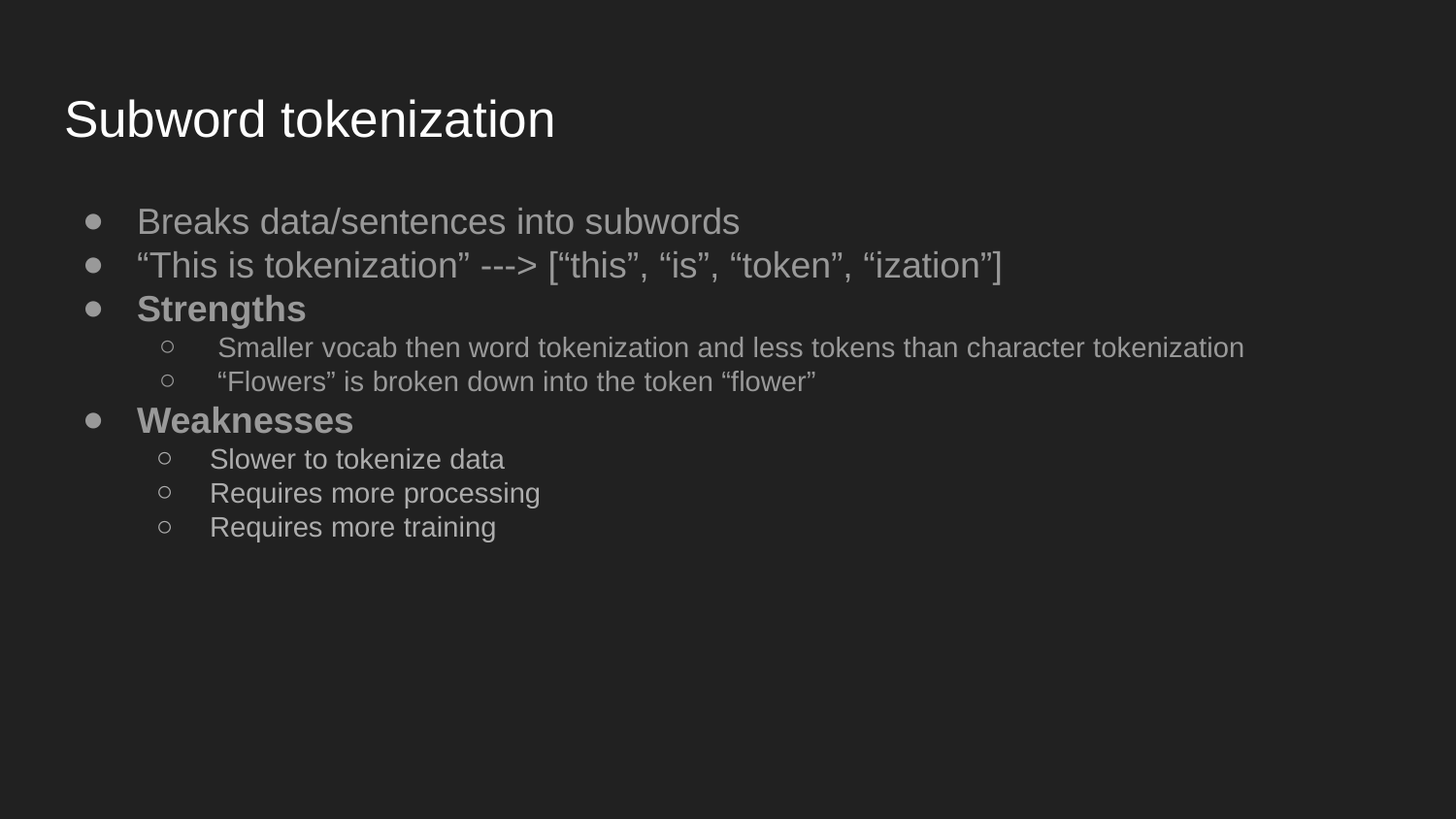

# Subword tokenization
Breaks data/sentences into subwords
“This is tokenization” ---> [“this”, “is”, “token”, “ization”]
Strengths
 Smaller vocab then word tokenization and less tokens than character tokenization
 “Flowers” is broken down into the token “flower”
Weaknesses
Slower to tokenize data
Requires more processing
Requires more training